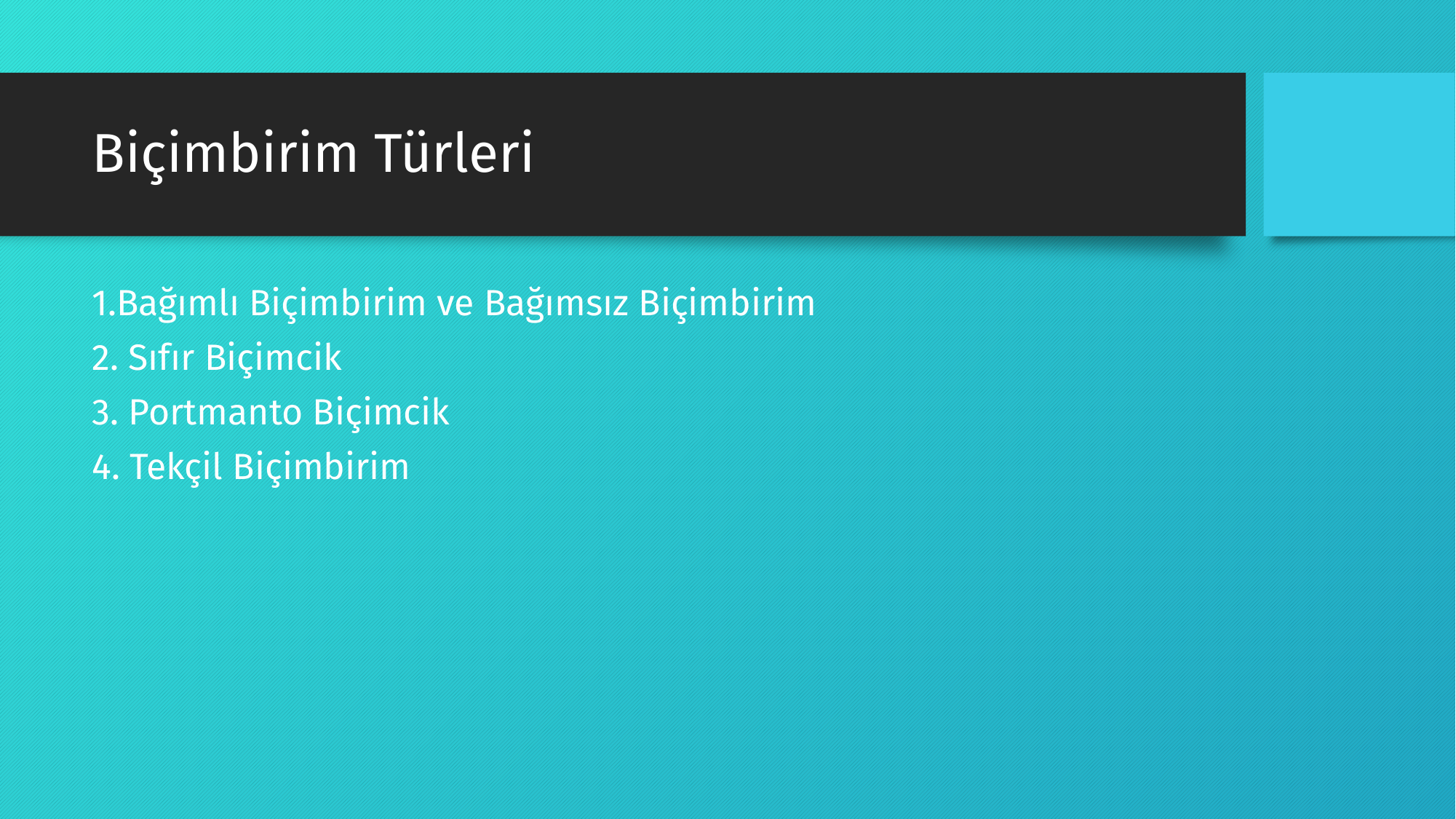

# Biçimbirim Türleri
1.Bağımlı Biçimbirim ve Bağımsız Biçimbirim
2. Sıfır Biçimcik
3. Portmanto Biçimcik
4. Tekçil Biçimbirim